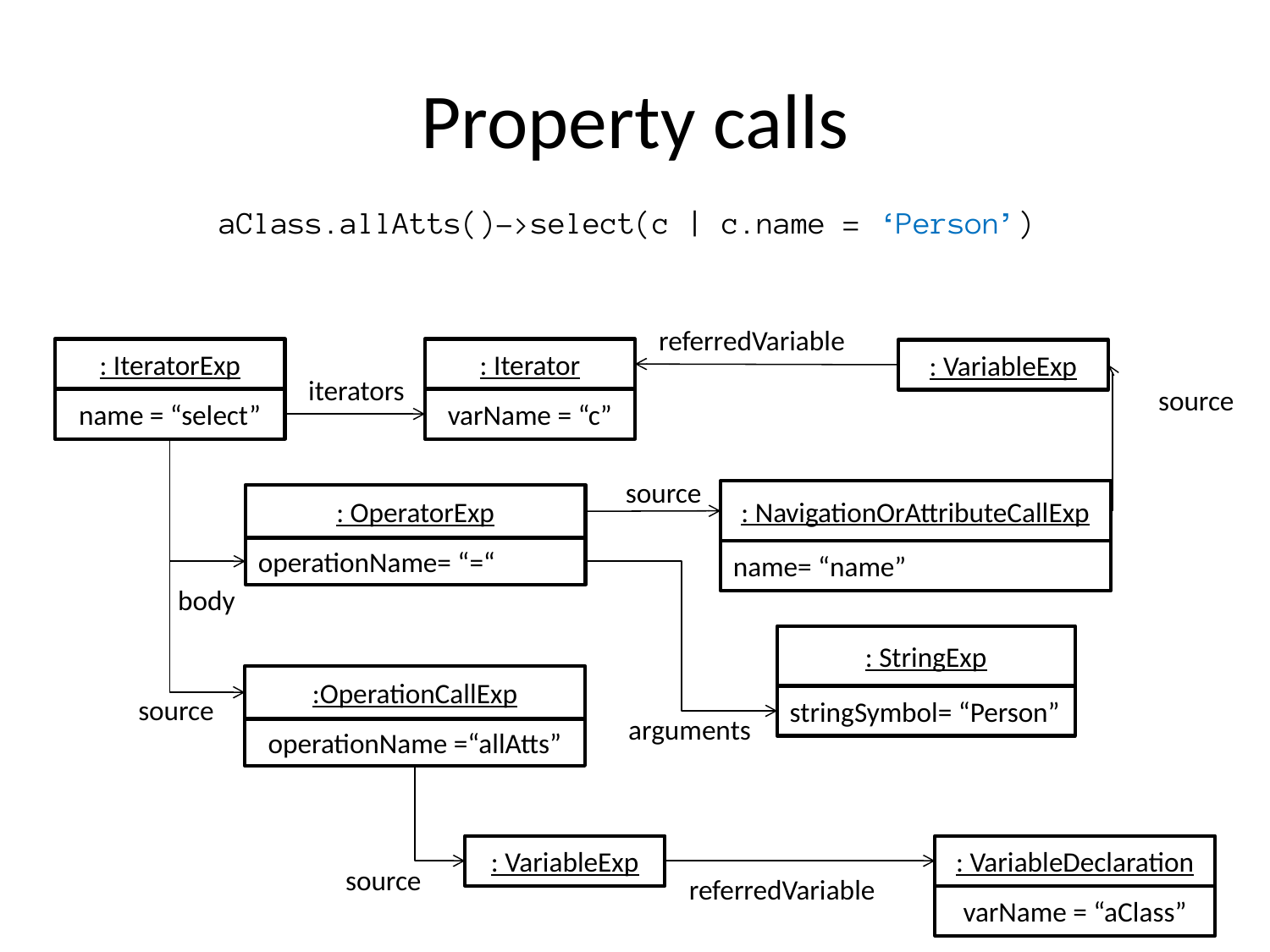

# Property calls
aClass.allAtts()->select(c | c.name = ‘Person’)
referredVariable
: IteratorExp
name = “select”
: Iterator
: VariableExp
iterators
source
varName = “c”
source
: NavigationOrAttributeCallExp
: OperatorExp
operationName= “=“
name= “name”
body
: StringExp
:OperationCallExp
source
stringSymbol= “Person”
arguments
operationName =“allAtts”
: VariableExp
: VariableDeclaration
source
referredVariable
varName = “aClass”